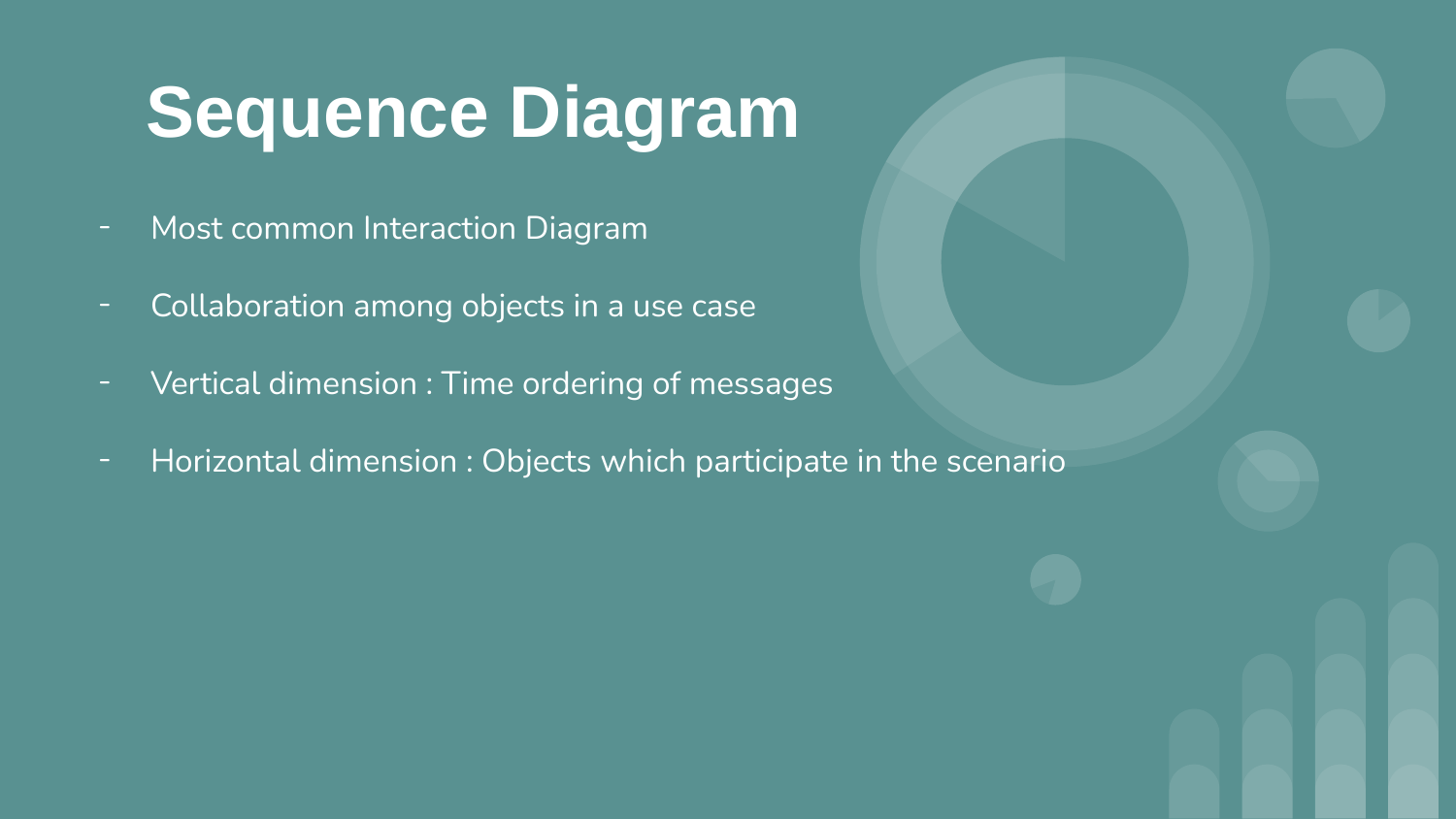

# Sequence Diagram
Most common Interaction Diagram

Collaboration among objects in a use case

Vertical dimension : Time ordering of messages

Horizontal dimension : Objects which participate in the scenario